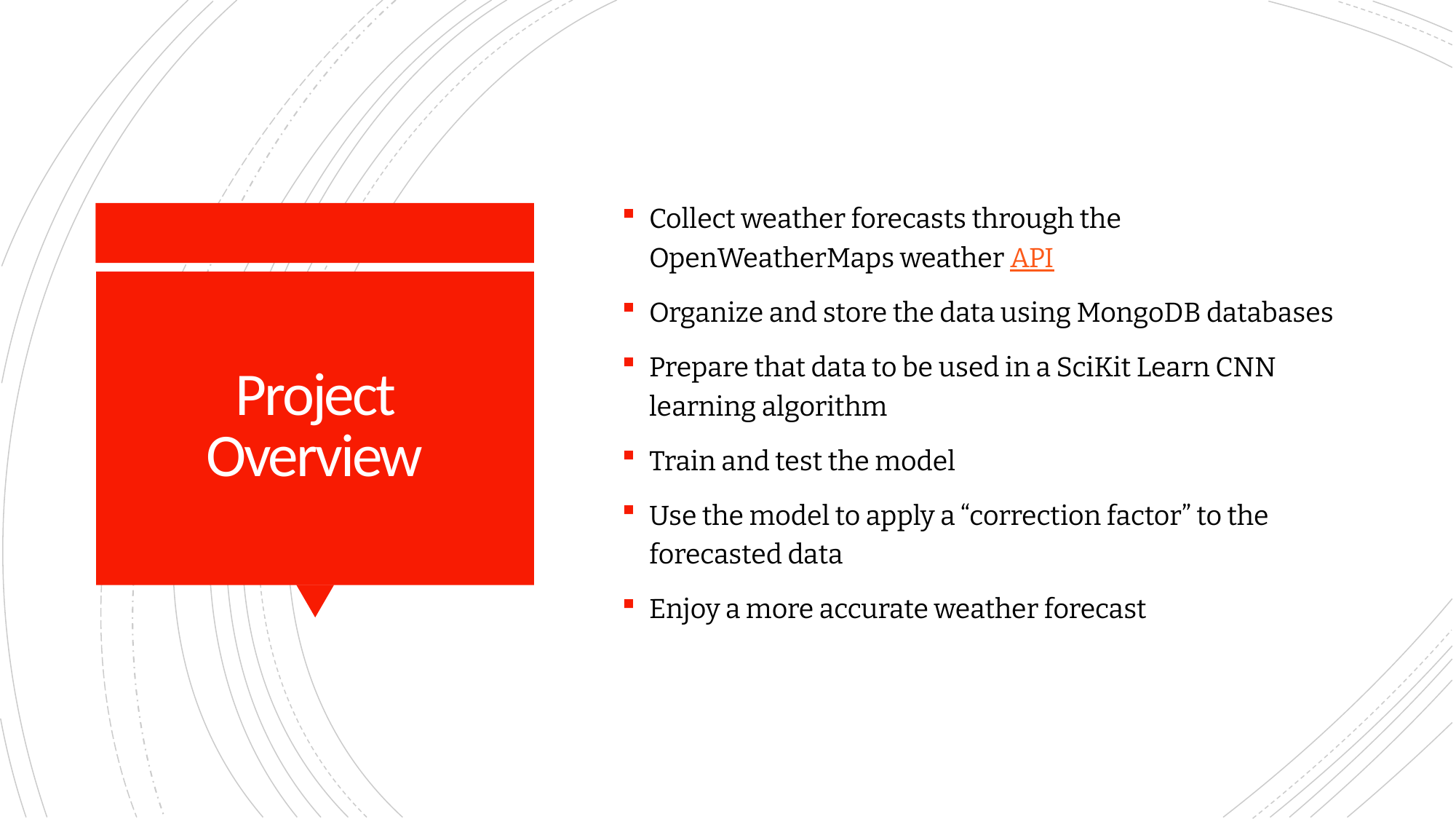

Collect weather forecasts through the OpenWeatherMaps weather API
Organize and store the data using MongoDB databases
Prepare that data to be used in a SciKit Learn CNN learning algorithm
Train and test the model
Use the model to apply a “correction factor” to the forecasted data
Enjoy a more accurate weather forecast
# Project Overview